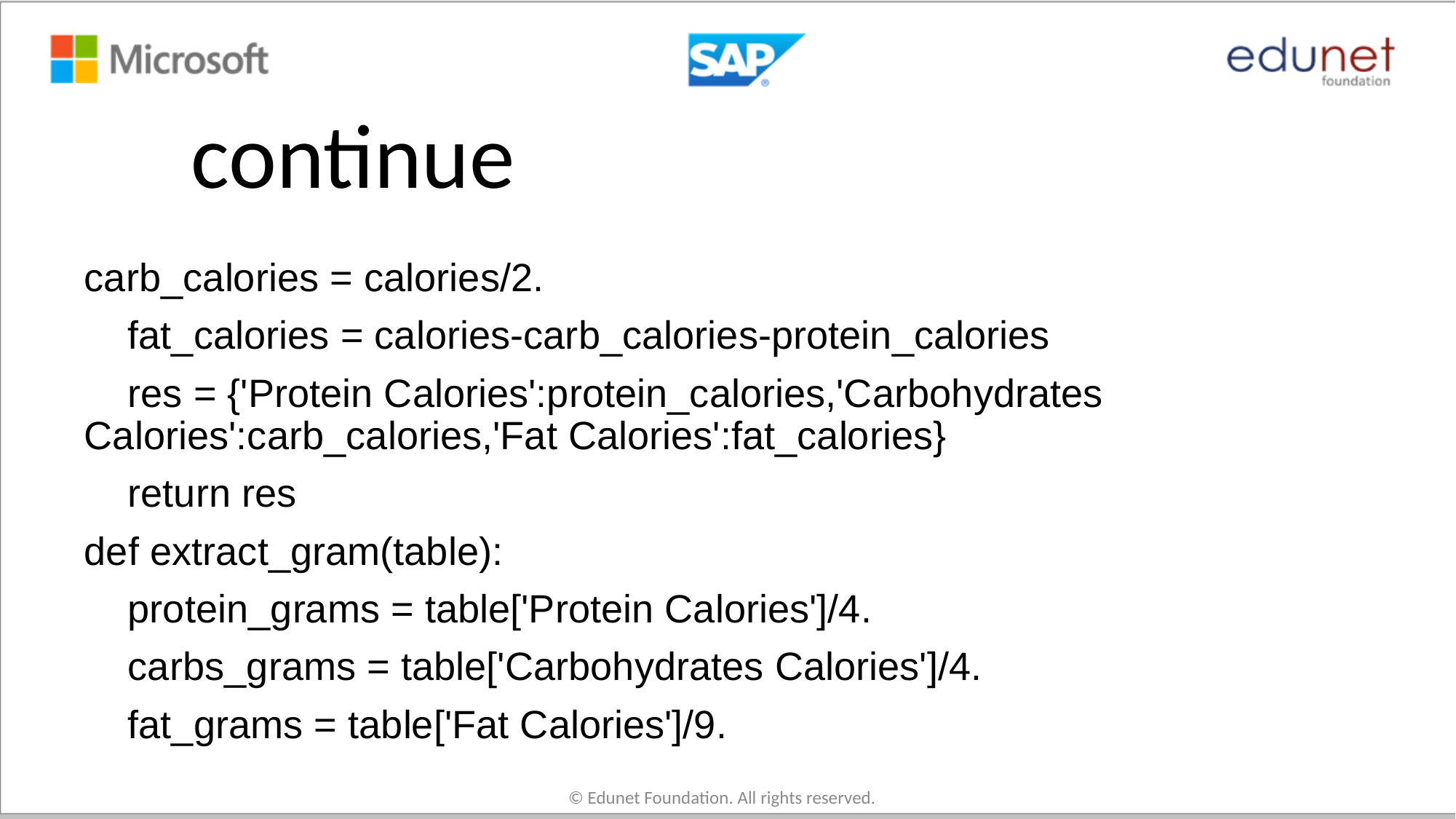

# continue
carb_calories = calories/2.
    fat_calories = calories-carb_calories-protein_calories
    res = {'Protein Calories':protein_calories,'Carbohydrates Calories':carb_calories,'Fat Calories':fat_calories}
    return res
def extract_gram(table):
    protein_grams = table['Protein Calories']/4.
    carbs_grams = table['Carbohydrates Calories']/4.
    fat_grams = table['Fat Calories']/9.

© Edunet Foundation. All rights reserved.